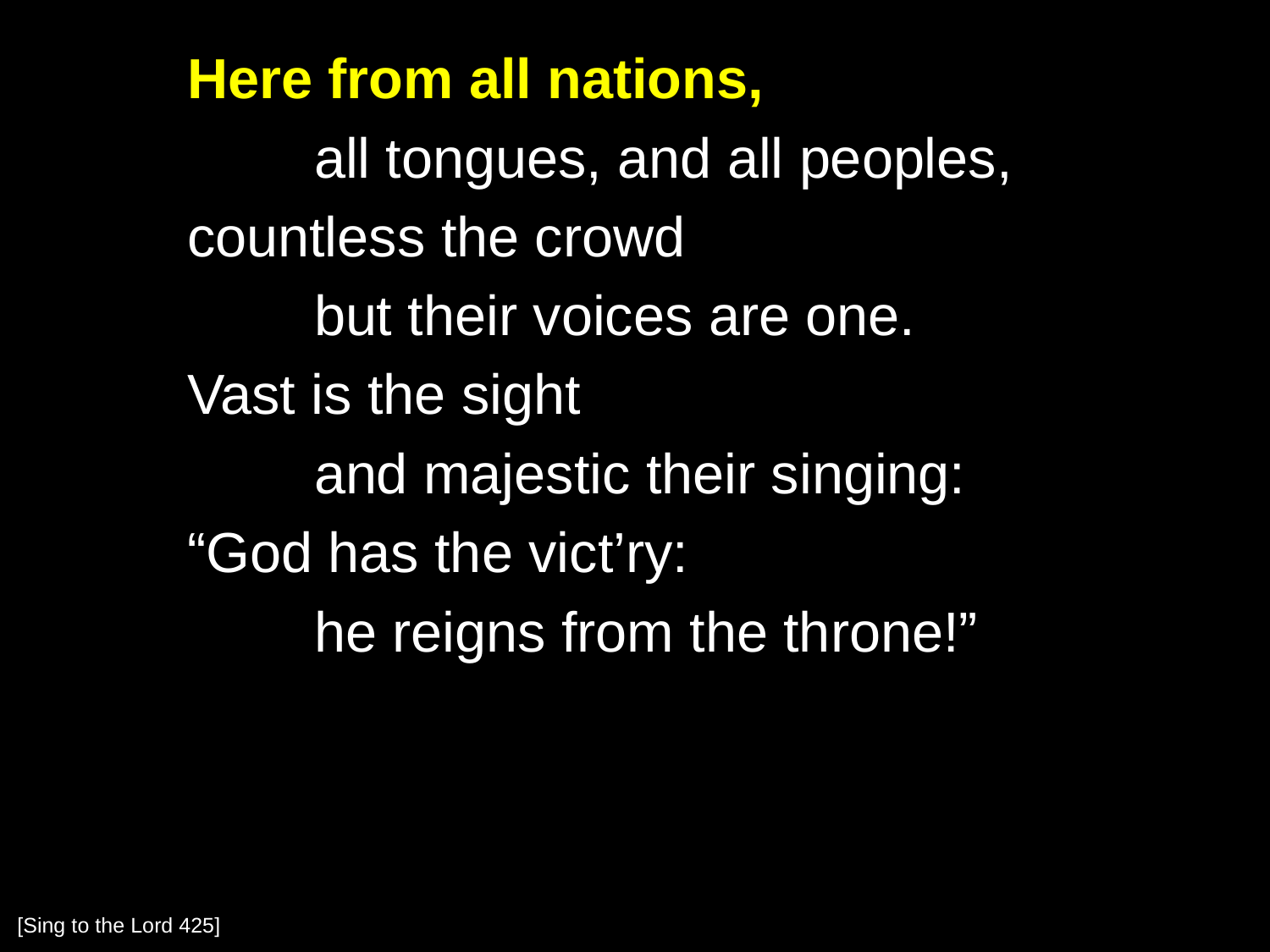

Here from all nations,
		all tongues, and all peoples,
	countless the crowd
		but their voices are one.
	Vast is the sight
		and majestic their singing:
	“God has the vict’ry:
		he reigns from the throne!”
[Sing to the Lord 425]